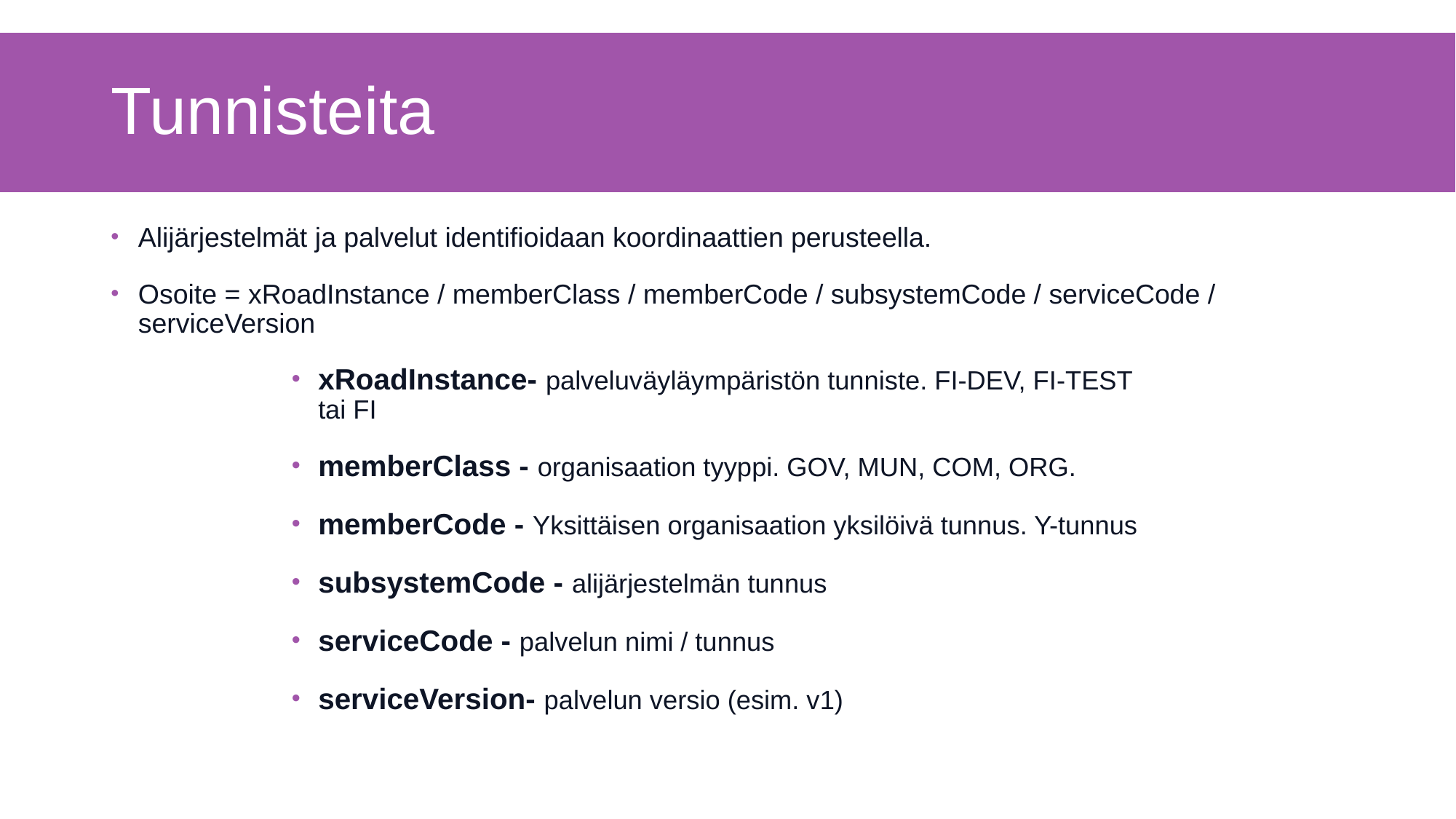

# Tunnisteita
Alijärjestelmät ja palvelut identifioidaan koordinaattien perusteella.
Osoite = xRoadInstance / memberClass / memberCode / subsystemCode / serviceCode / serviceVersion

xRoadInstance- palveluväyläympäristön tunniste. FI-DEV, FI-TEST tai FI
memberClass - organisaation tyyppi. GOV, MUN, COM, ORG.
memberCode - Yksittäisen organisaation yksilöivä tunnus. Y-tunnus
subsystemCode - alijärjestelmän tunnus
serviceCode - palvelun nimi / tunnus
serviceVersion- palvelun versio (esim. v1)